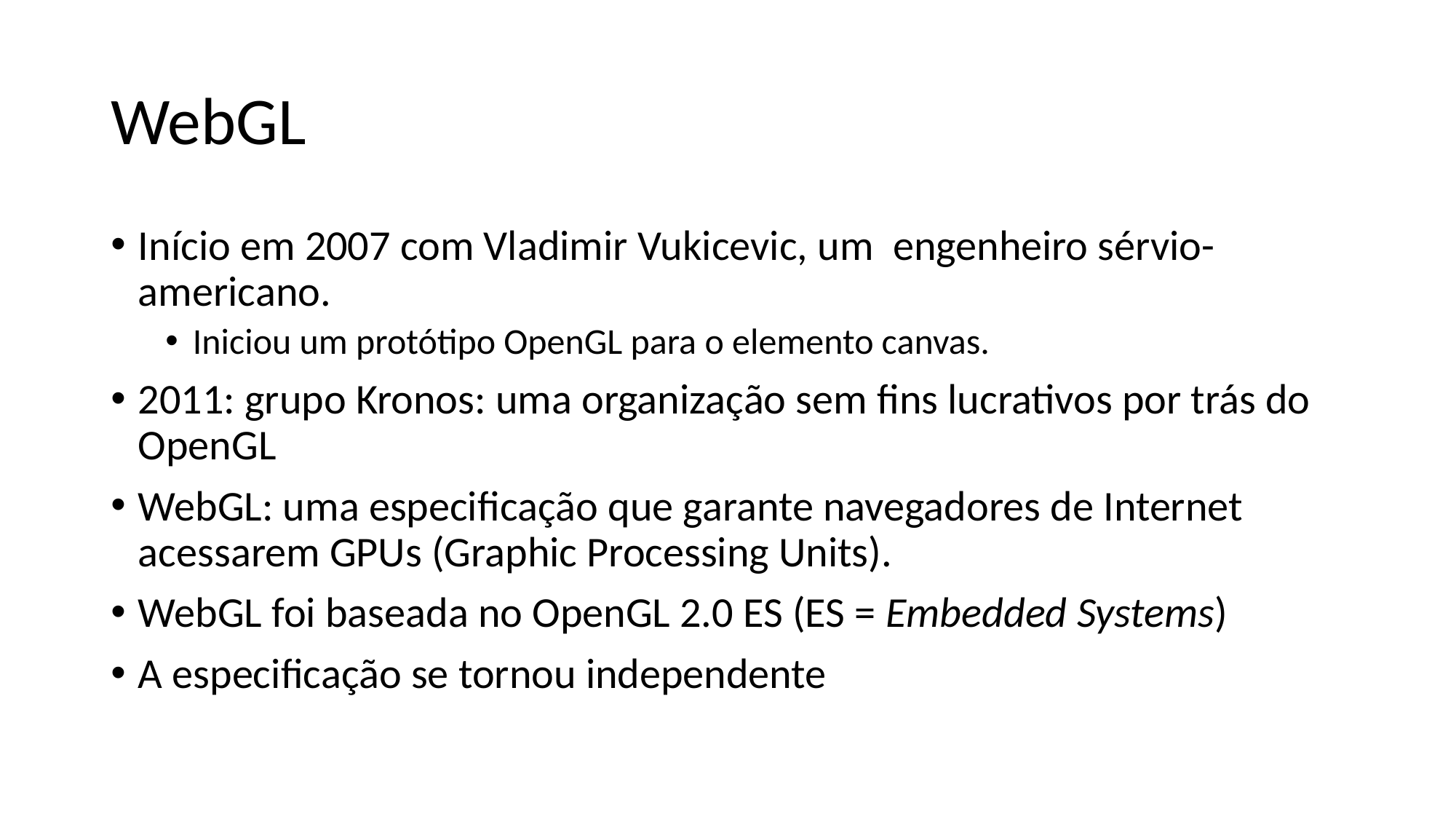

# WebGL
Início em 2007 com Vladimir Vukicevic, um  engenheiro sérvio-americano.
Iniciou um protótipo OpenGL para o elemento canvas.
2011: grupo Kronos: uma organização sem fins lucrativos por trás do OpenGL
WebGL: uma especificação que garante navegadores de Internet acessarem GPUs (Graphic Processing Units).
WebGL foi baseada no OpenGL 2.0 ES (ES = Embedded Systems)
A especificação se tornou independente